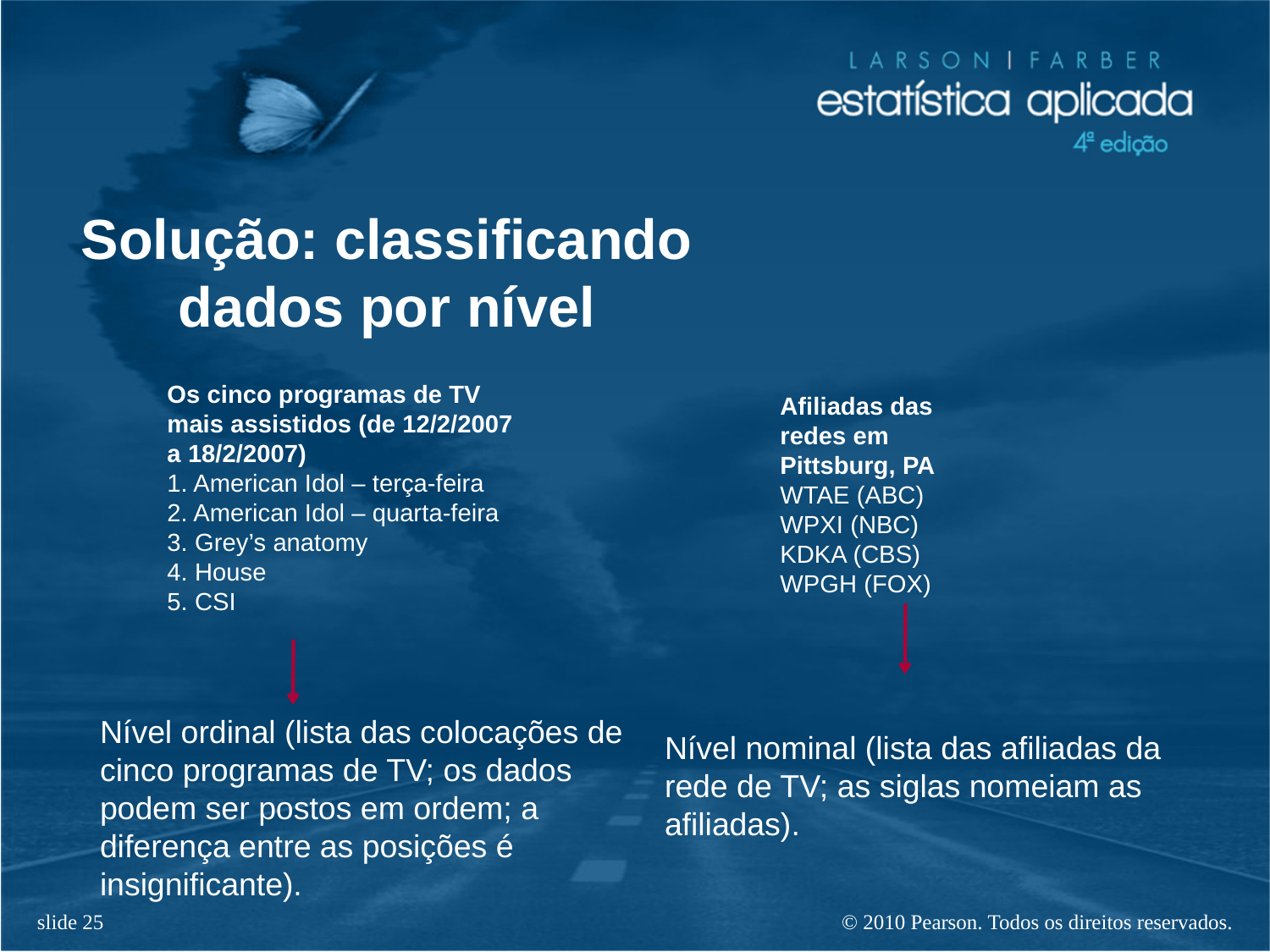

Solução: classificando
dados por nível
Os cinco programas de TV mais assistidos (de 12/2/2007 a 18/2/2007)
1. American Idol – terça-feira
2. American Idol – quarta-feira
3. Grey’s anatomy
4. House
5. CSI
Afiliadas das redes em
Pittsburg, PA
WTAE (ABC)
WPXI (NBC)
KDKA (CBS)
WPGH (FOX)
Nível ordinal (lista das colocações de cinco programas de TV; os dados podem ser postos em ordem; a diferença entre as posições é insignificante).
Nível nominal (lista das afiliadas da rede de TV; as siglas nomeiam as afiliadas).